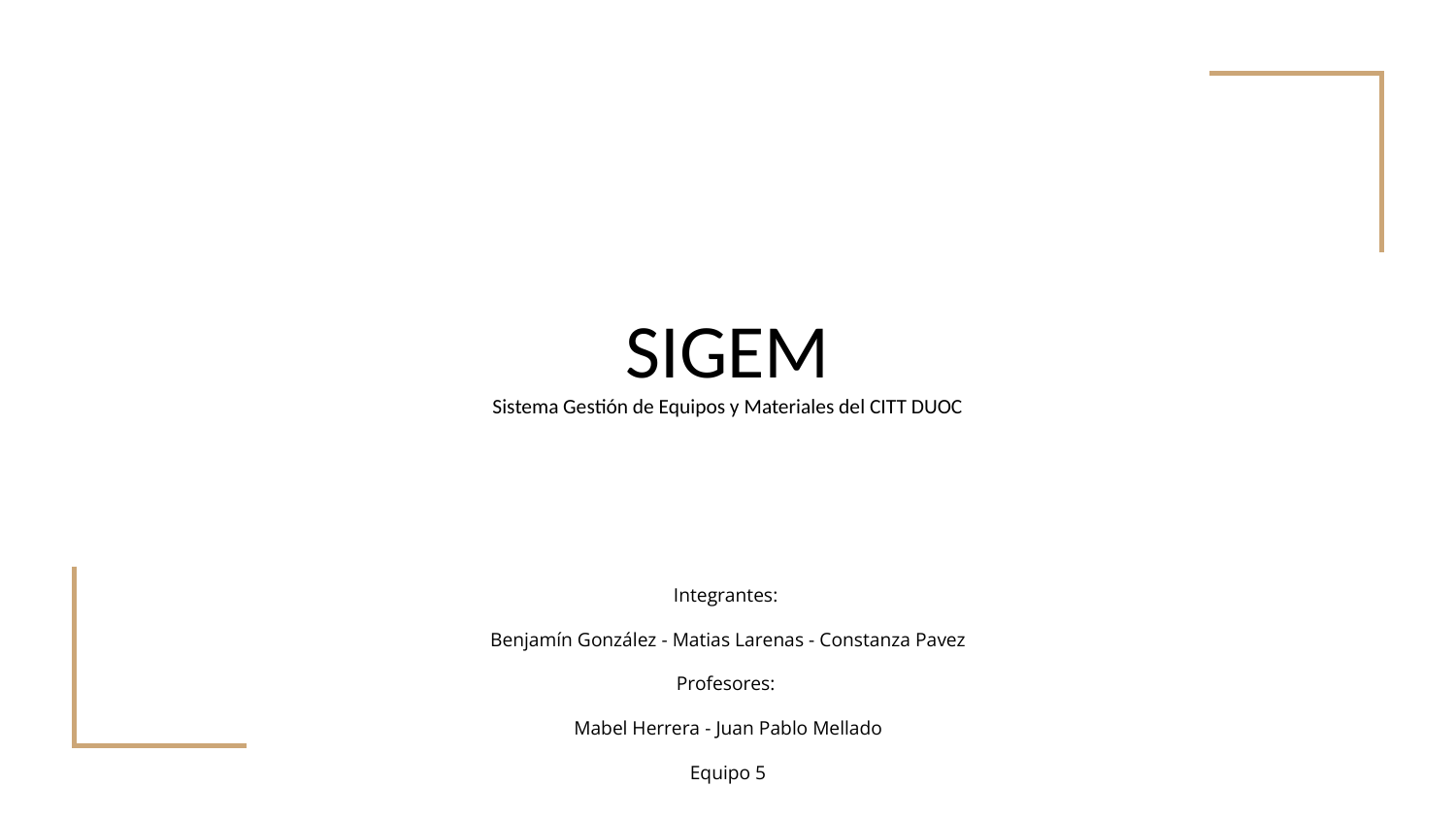

# SIGEM
Sistema Gestión de Equipos y Materiales del CITT DUOC
Integrantes:
Benjamín González - Matias Larenas - Constanza Pavez
Profesores:
Mabel Herrera - Juan Pablo Mellado
Equipo 5